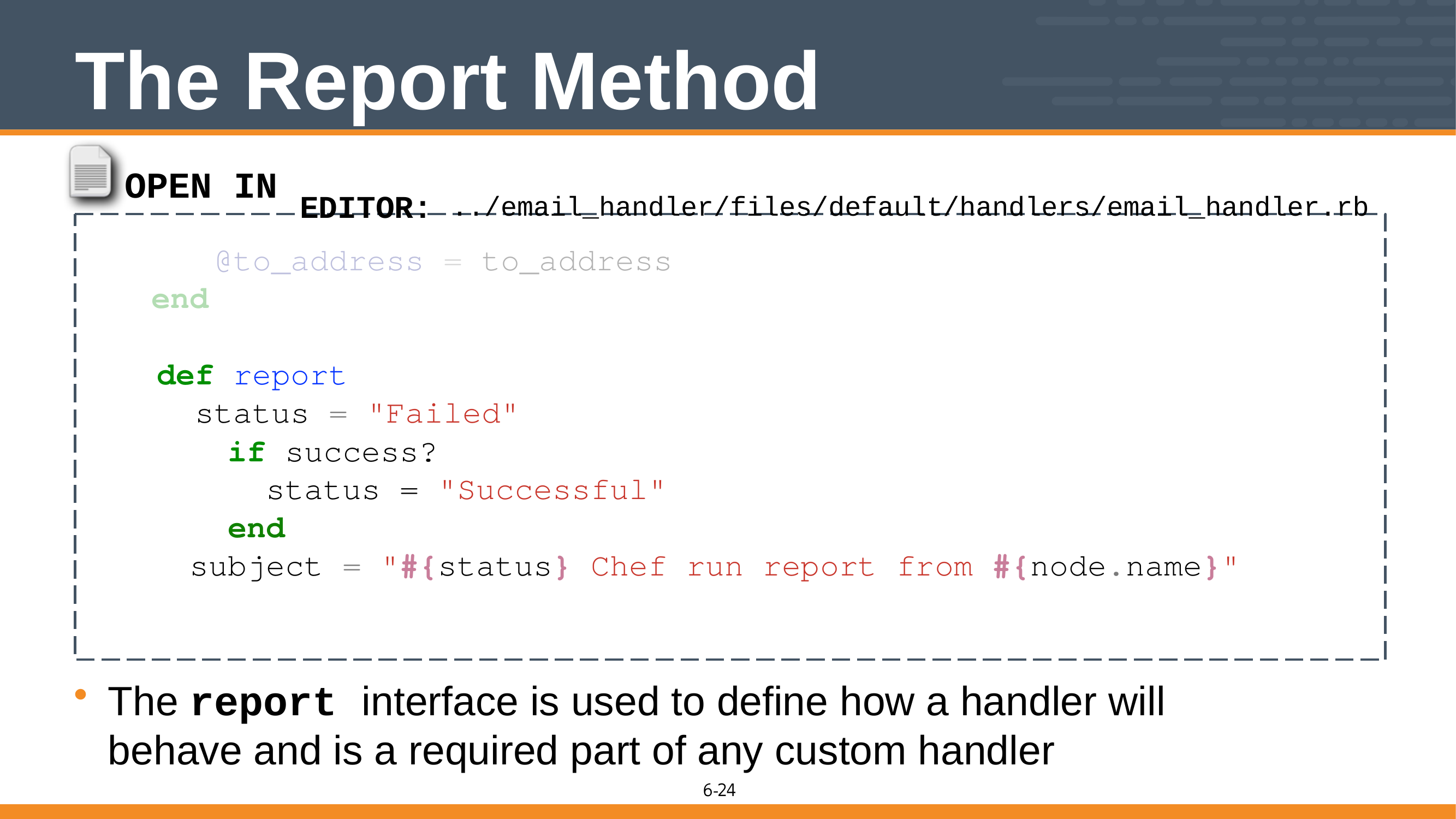

# The Report Method

OPEN IN
EDITOR: ../email_handler/files/default/handlers/email_handler.rb

	   @to_address = to_address
    end

	def report
	  status = "Failed"
        if success?
          status = "Successful"
        end
      subject = "#{status} Chef run report from #{node.name}"

The report interface is used to define how a handler will behave and is a required part of any custom handler
24